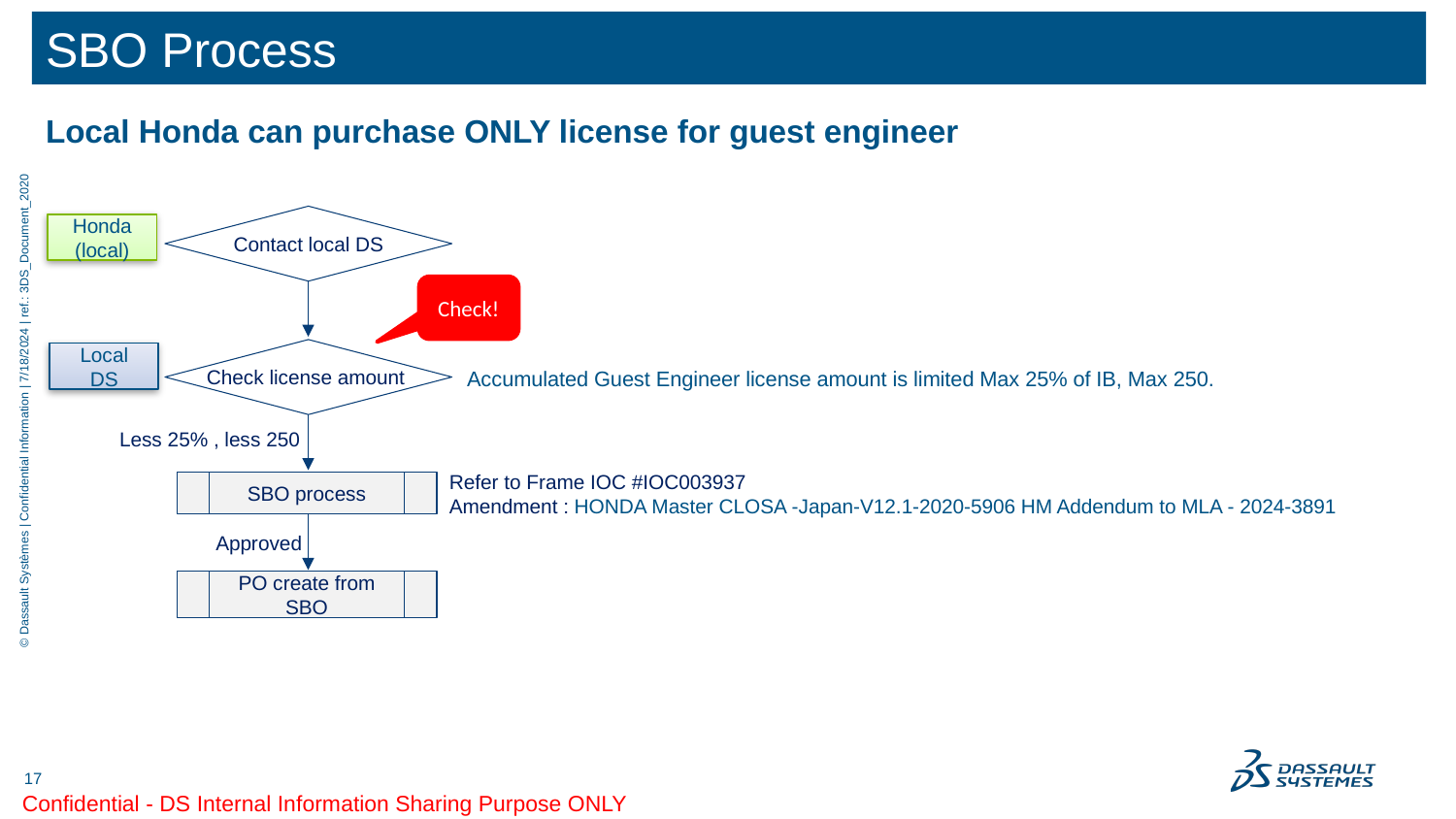

SBO Process
Local Honda can purchase ONLY license for guest engineer
Contact local DS
Honda
(local)
Check!
Check license amount
Local DS
Accumulated Guest Engineer license amount is limited Max 25% of IB, Max 250.
Less 25% , less 250
Refer to Frame IOC #IOC003937
Amendment : HONDA Master CLOSA -Japan-V12.1-2020-5906 HM Addendum to MLA - 2024-3891
SBO process
Approved
PO create from SBO
Confidential - DS Internal Information Sharing Purpose ONLY